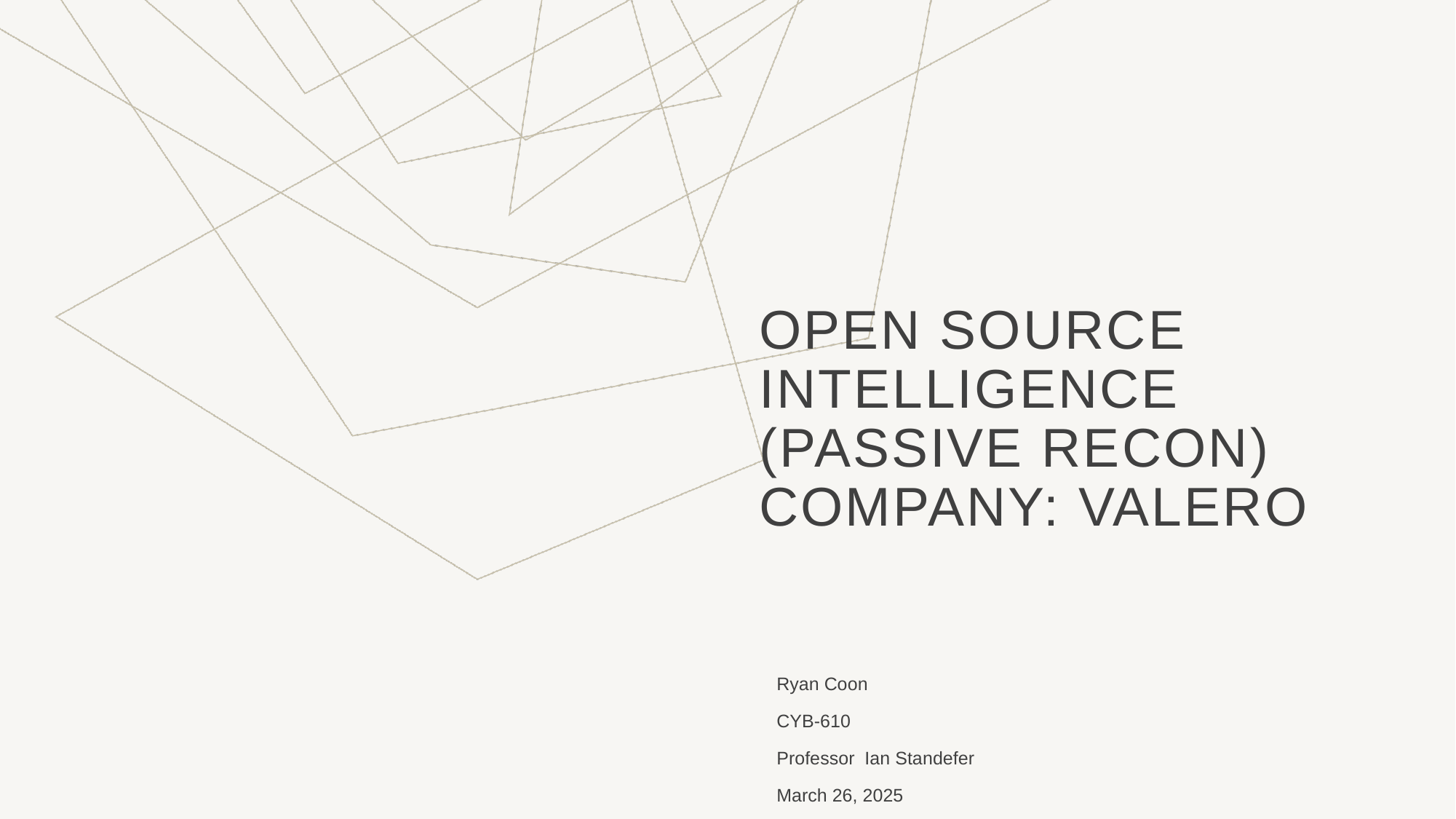

# Open Source Intelligence (passive Recon) Company: Valero
Ryan Coon
CYB-610
Professor  Ian Standefer
March 26, 2025